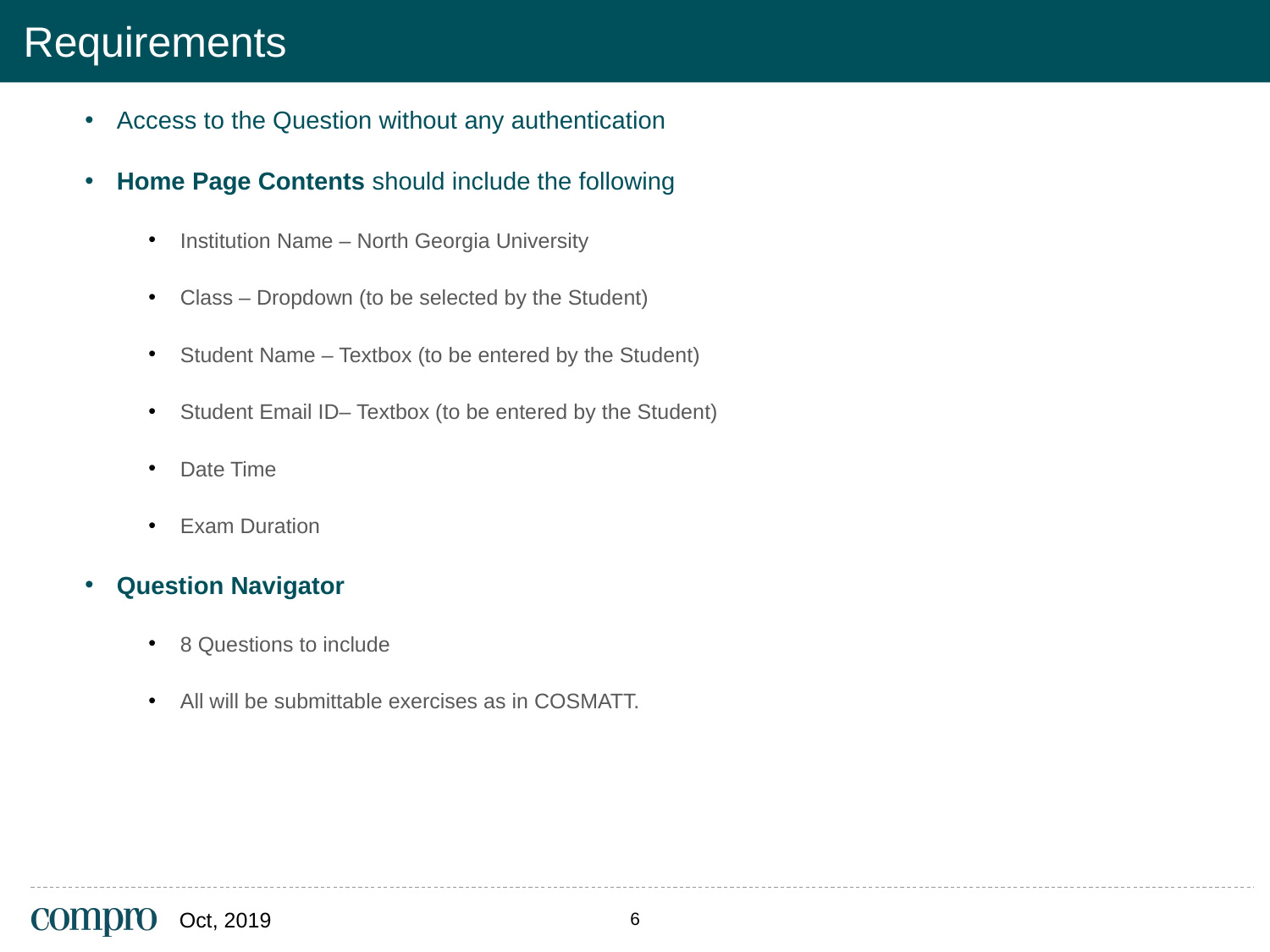

# Requirements
Access to the Question without any authentication
Home Page Contents should include the following
Institution Name – North Georgia University
Class – Dropdown (to be selected by the Student)
Student Name – Textbox (to be entered by the Student)
Student Email ID– Textbox (to be entered by the Student)
Date Time
Exam Duration
Question Navigator
8 Questions to include
All will be submittable exercises as in COSMATT.